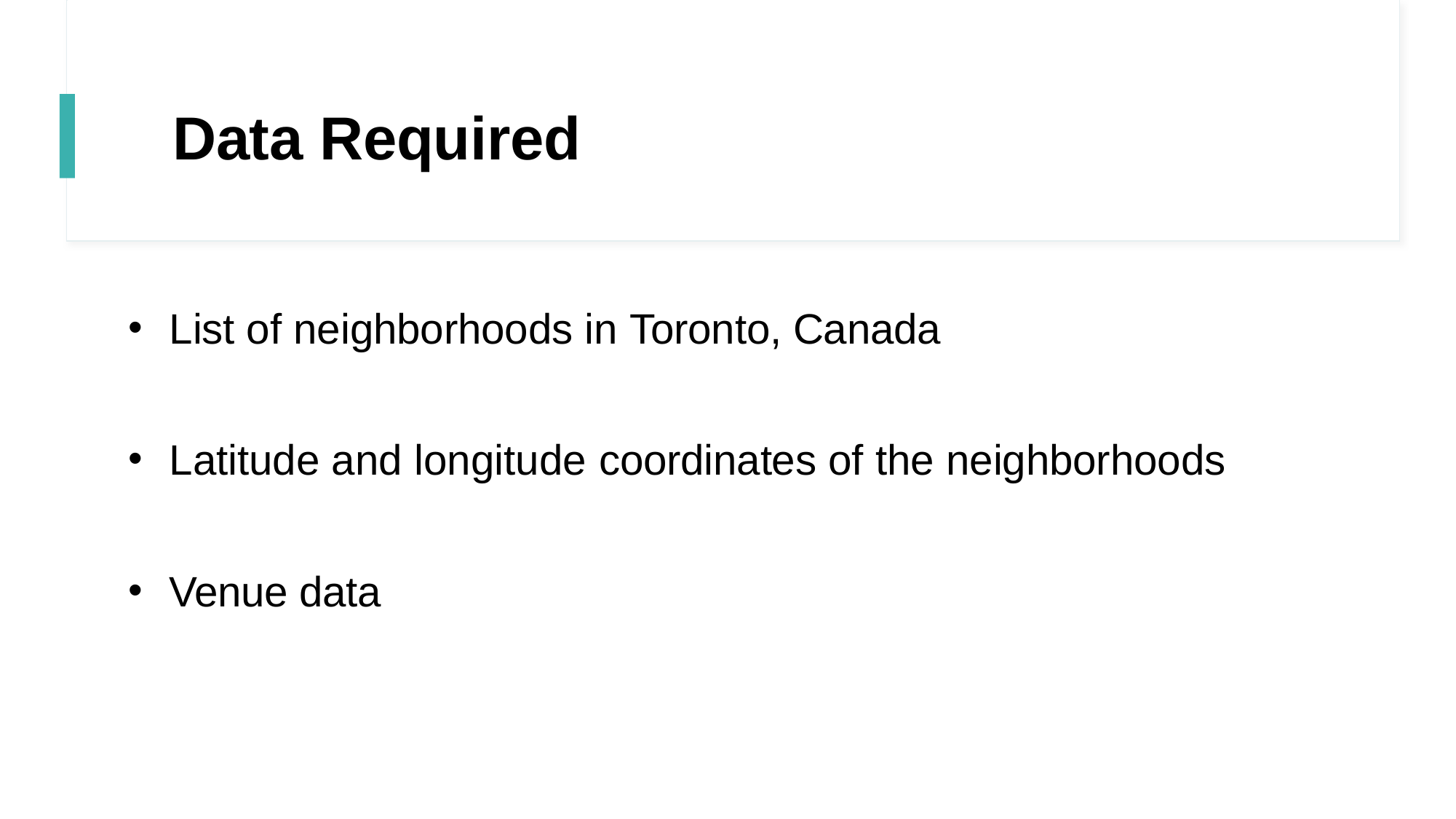

# Data Required
List of neighborhoods in Toronto, Canada

Latitude and longitude coordinates of the neighborhoods

Venue data